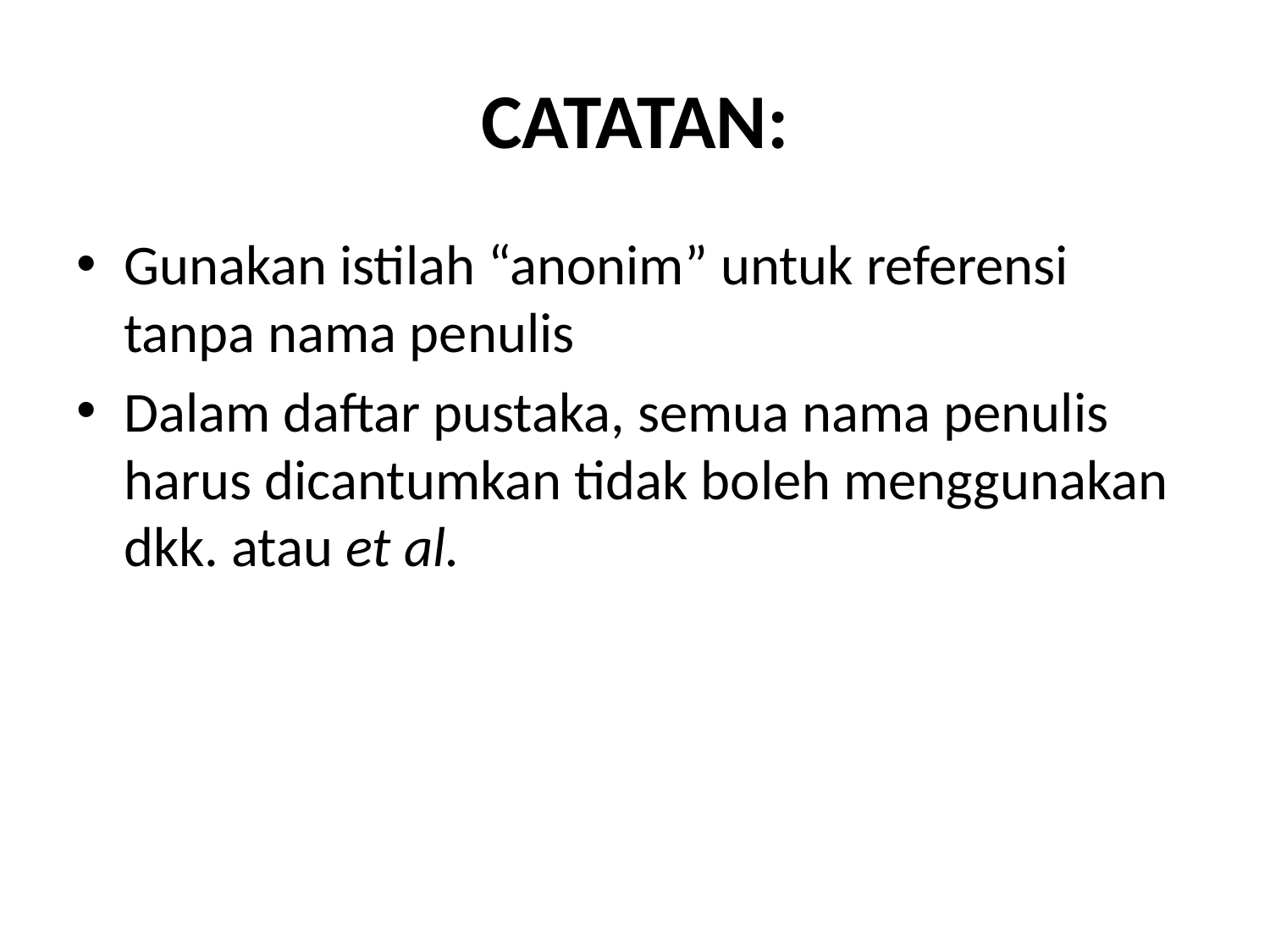

# CATATAN:
Gunakan istilah “anonim” untuk referensi tanpa nama penulis
Dalam daftar pustaka, semua nama penulis harus dicantumkan tidak boleh menggunakan dkk. atau et al.